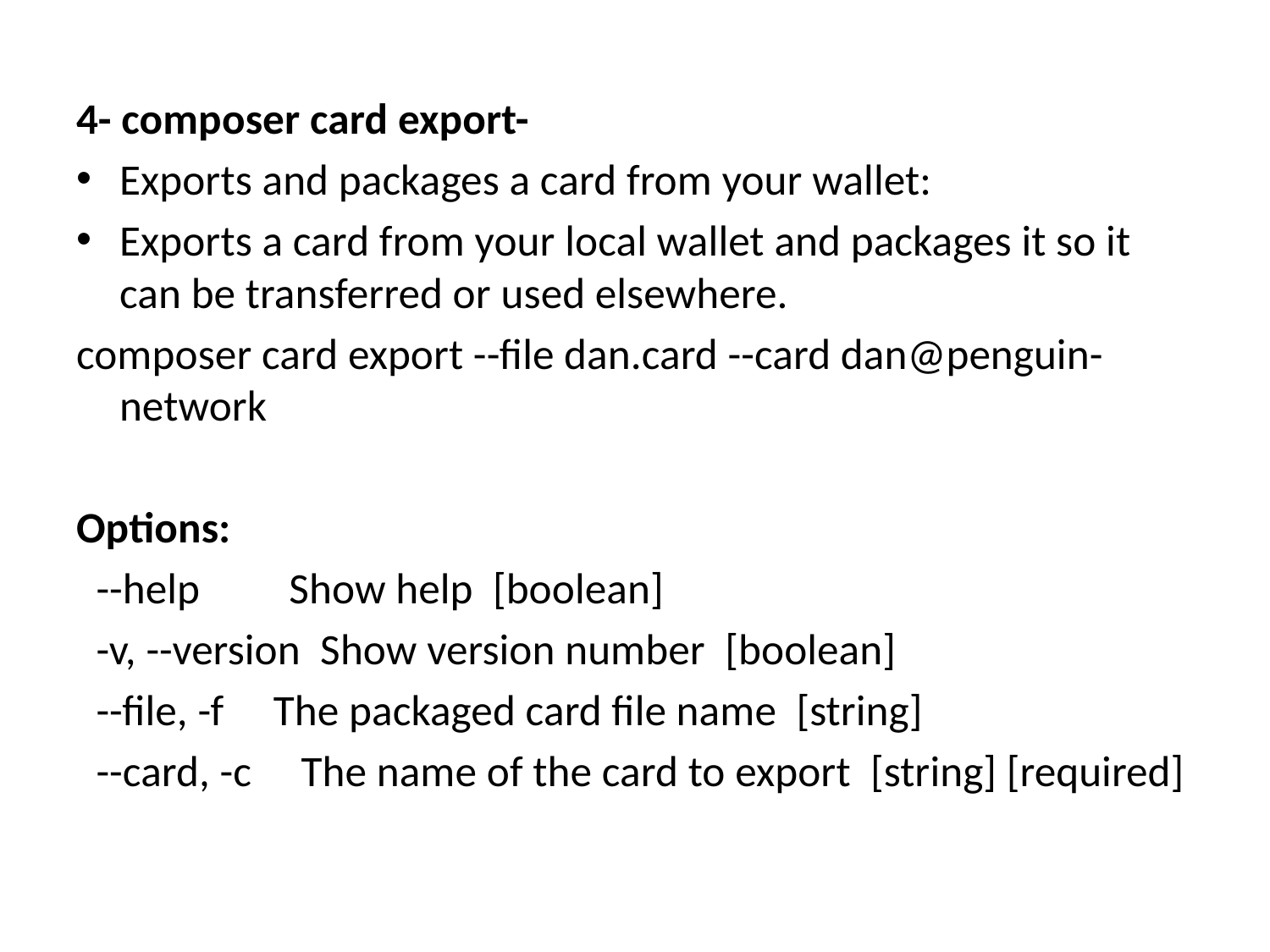

4- composer card export-
Exports and packages a card from your wallet:
Exports a card from your local wallet and packages it so it can be transferred or used elsewhere.
composer card export --file dan.card --card dan@penguin-network

Options:
  --help         Show help  [boolean]
  -v, --version  Show version number  [boolean]
  --file, -f     The packaged card file name  [string]
  --card, -c     The name of the card to export  [string] [required]